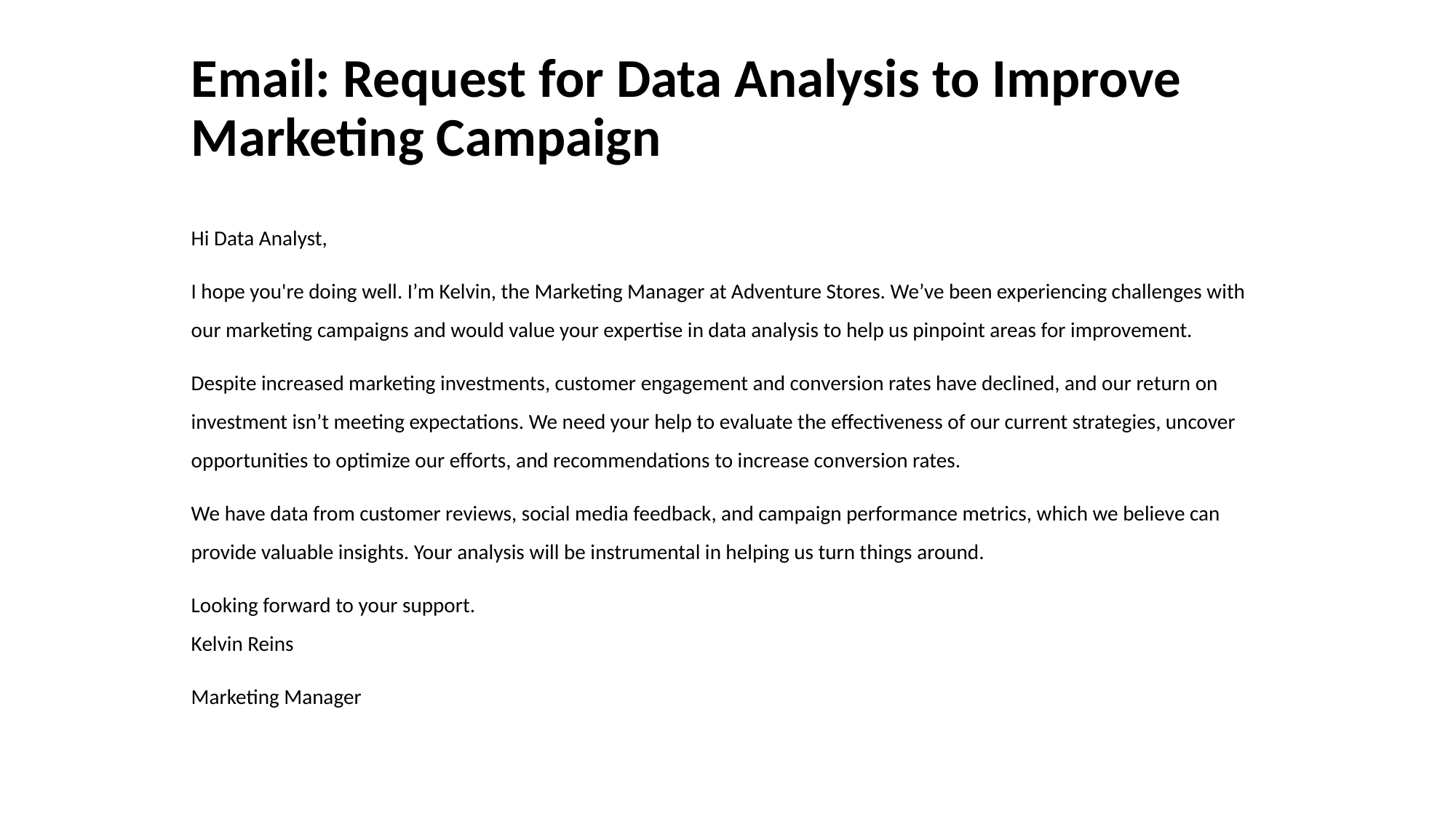

# Email: Request for Data Analysis to Improve Marketing Campaign
Hi Data Analyst,
I hope you're doing well. I’m Kelvin, the Marketing Manager at Adventure Stores. We’ve been experiencing challenges with our marketing campaigns and would value your expertise in data analysis to help us pinpoint areas for improvement.
Despite increased marketing investments, customer engagement and conversion rates have declined, and our return on investment isn’t meeting expectations. We need your help to evaluate the effectiveness of our current strategies, uncover opportunities to optimize our efforts, and recommendations to increase conversion rates.
We have data from customer reviews, social media feedback, and campaign performance metrics, which we believe can provide valuable insights. Your analysis will be instrumental in helping us turn things around.
Looking forward to your support.
Kelvin Reins
Marketing Manager